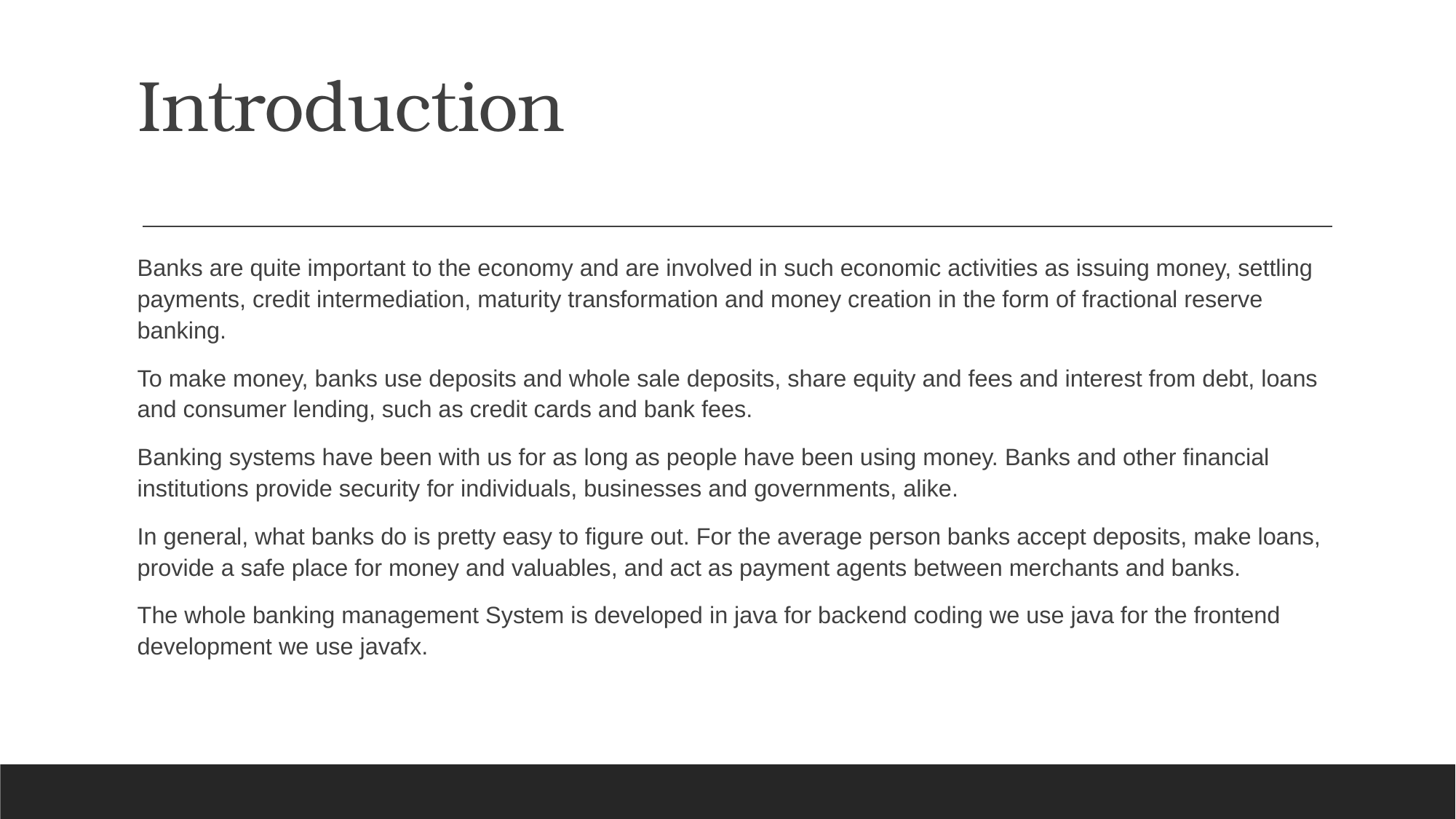

# Introduction
Banks are quite important to the economy and are involved in such economic activities as issuing money, settling payments, credit intermediation, maturity transformation and money creation in the form of fractional reserve banking.
To make money, banks use deposits and whole sale deposits, share equity and fees and interest from debt, loans and consumer lending, such as credit cards and bank fees.
Banking systems have been with us for as long as people have been using money. Banks and other financial institutions provide security for individuals, businesses and governments, alike.
In general, what banks do is pretty easy to figure out. For the average person banks accept deposits, make loans, provide a safe place for money and valuables, and act as payment agents between merchants and banks.
The whole banking management System is developed in java for backend coding we use java for the frontend development we use javafx.